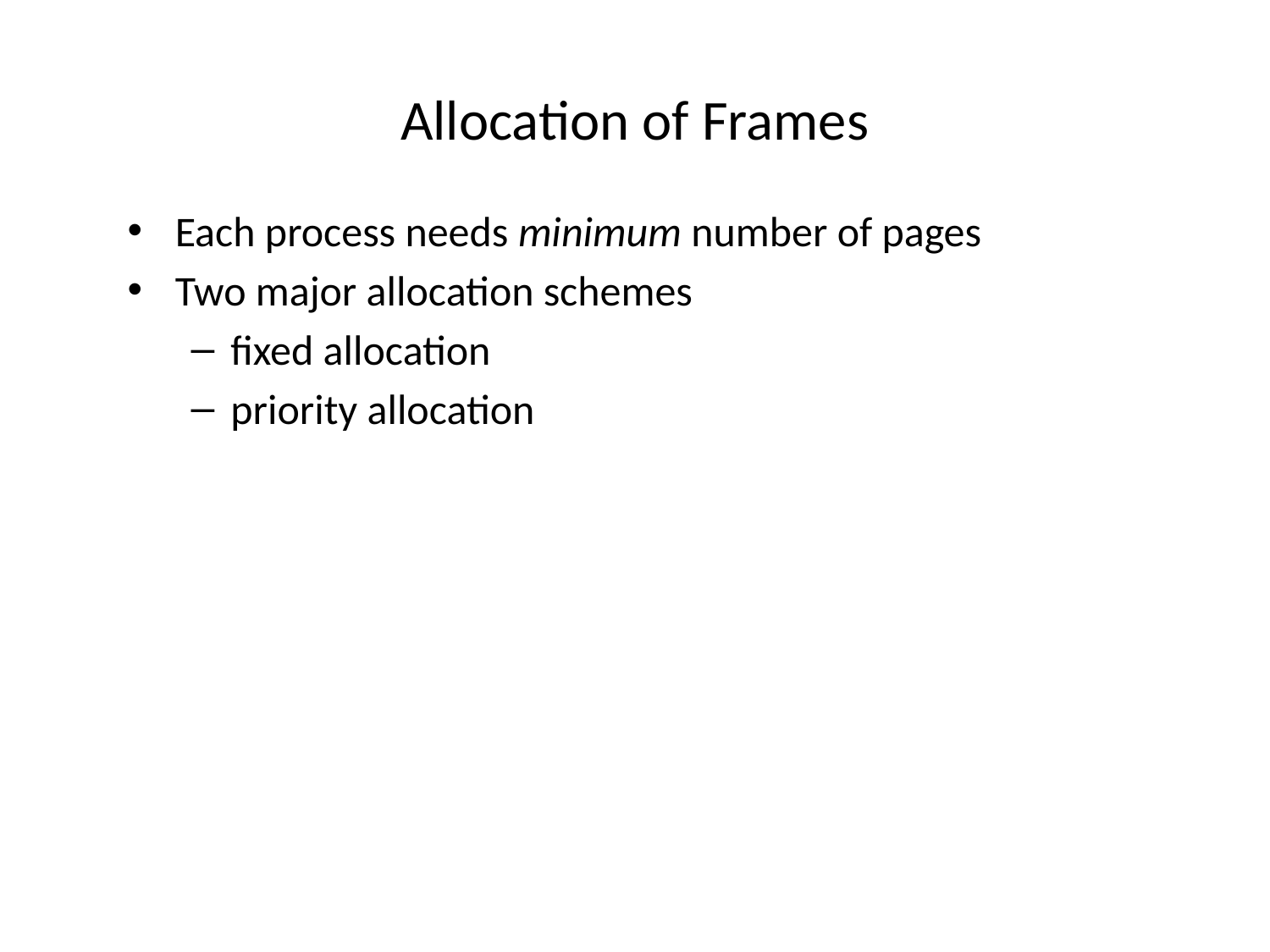

# Allocation of Frames
Each process needs minimum number of pages
Two major allocation schemes
fixed allocation
priority allocation